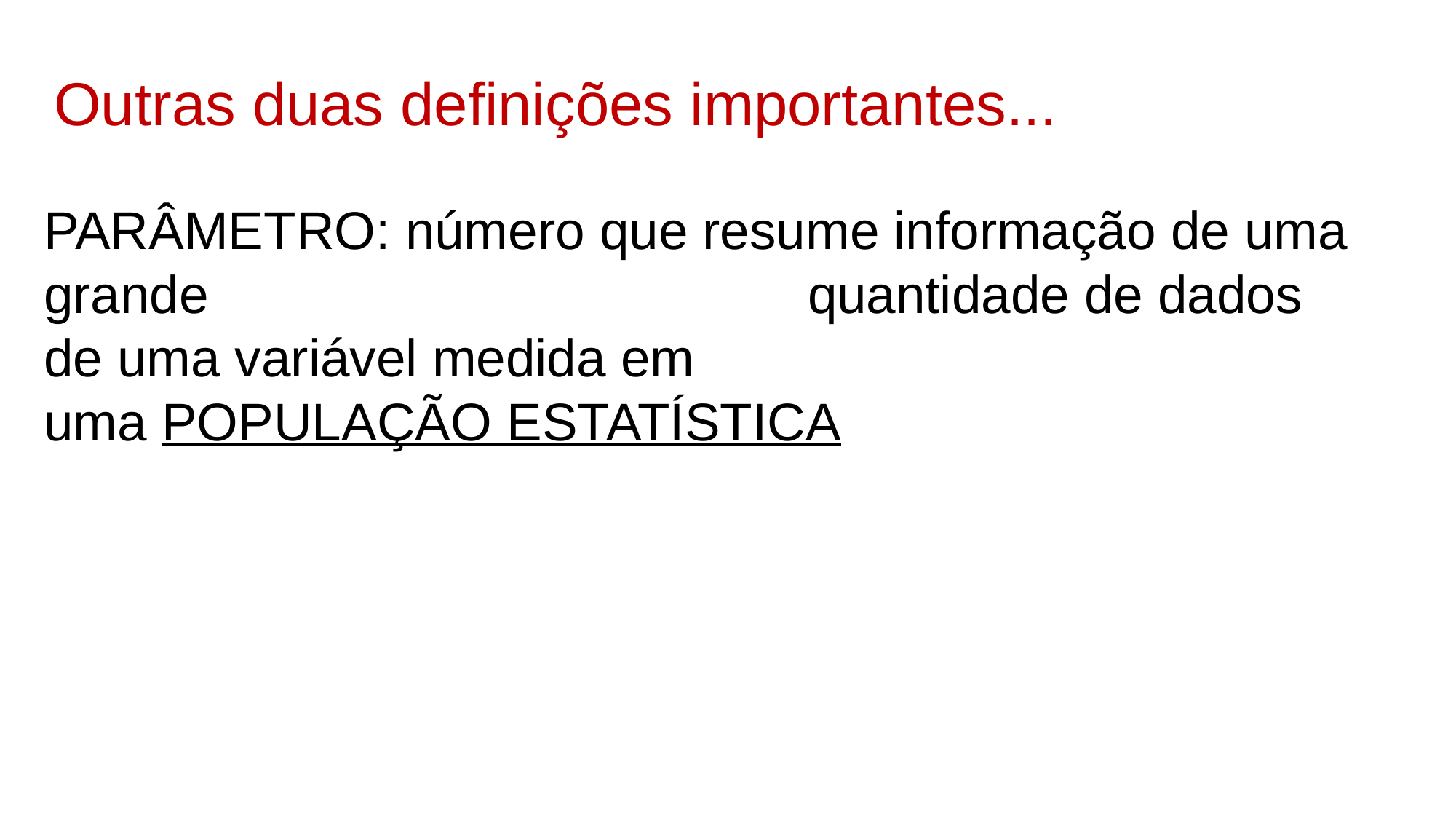

Outras duas definições importantes...
PARÂMETRO: número que resume informação de uma grande 						quantidade de dados de uma variável medida em 						uma POPULAÇÃO ESTATÍSTICA